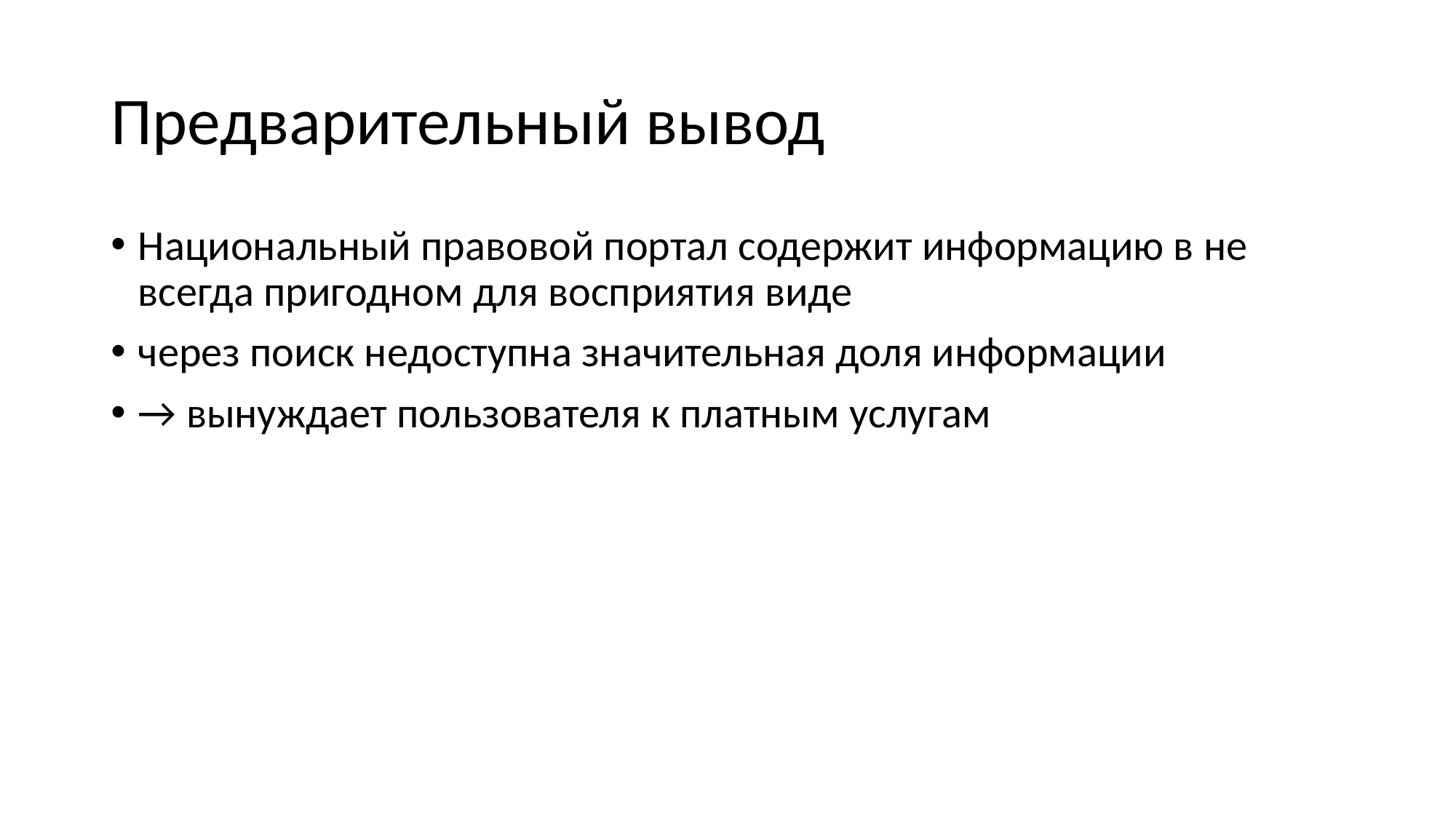

# Предварительный вывод
Национальный правовой портал содержит информацию в не всегда пригодном для восприятия виде
через поиск недоступна значительная доля информации
→ вынуждает пользователя к платным услугам